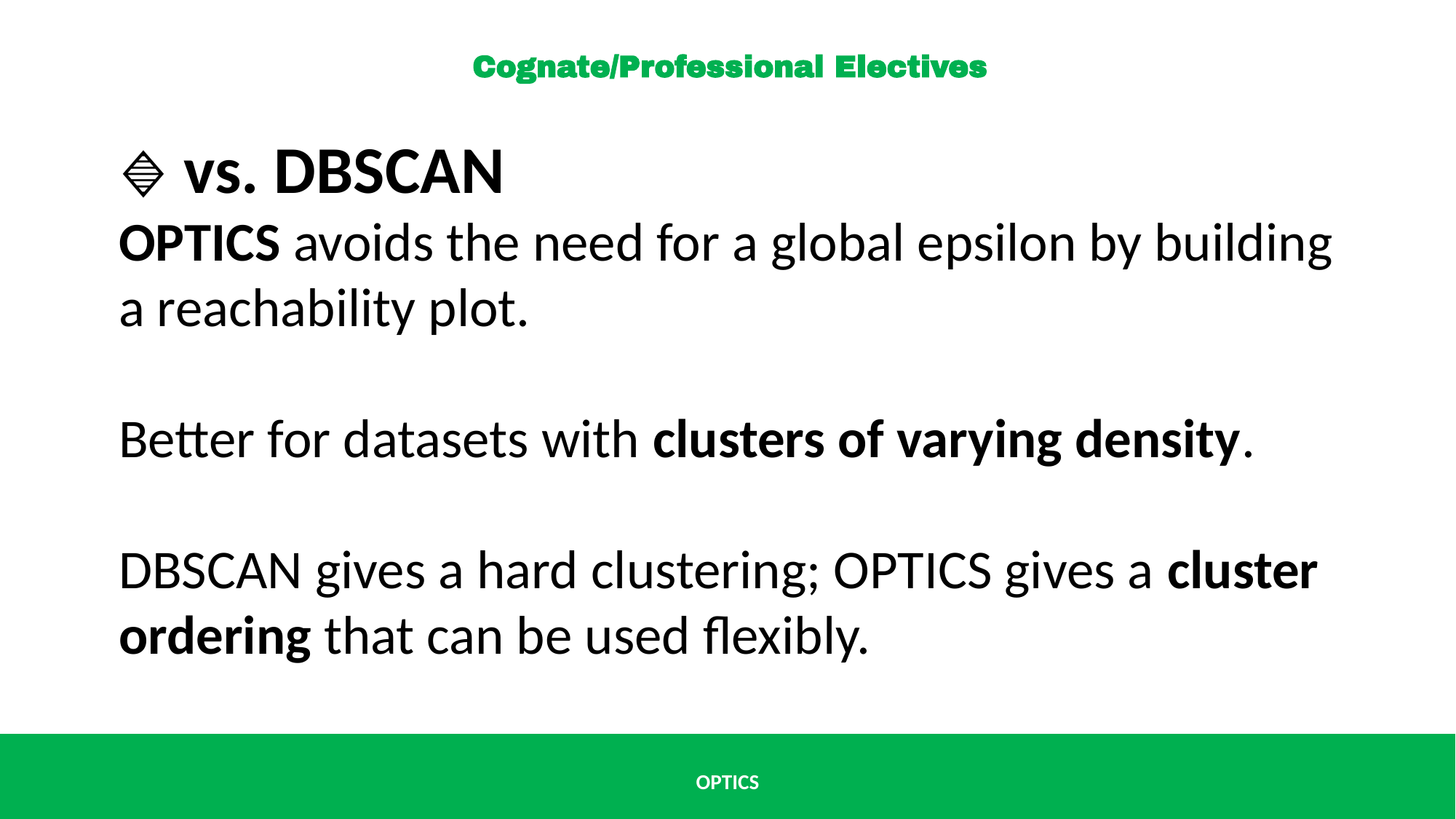

🔹 vs. DBSCAN
OPTICS avoids the need for a global epsilon by building a reachability plot.

Better for datasets with clusters of varying density.

DBSCAN gives a hard clustering; OPTICS gives a cluster ordering that can be used flexibly.